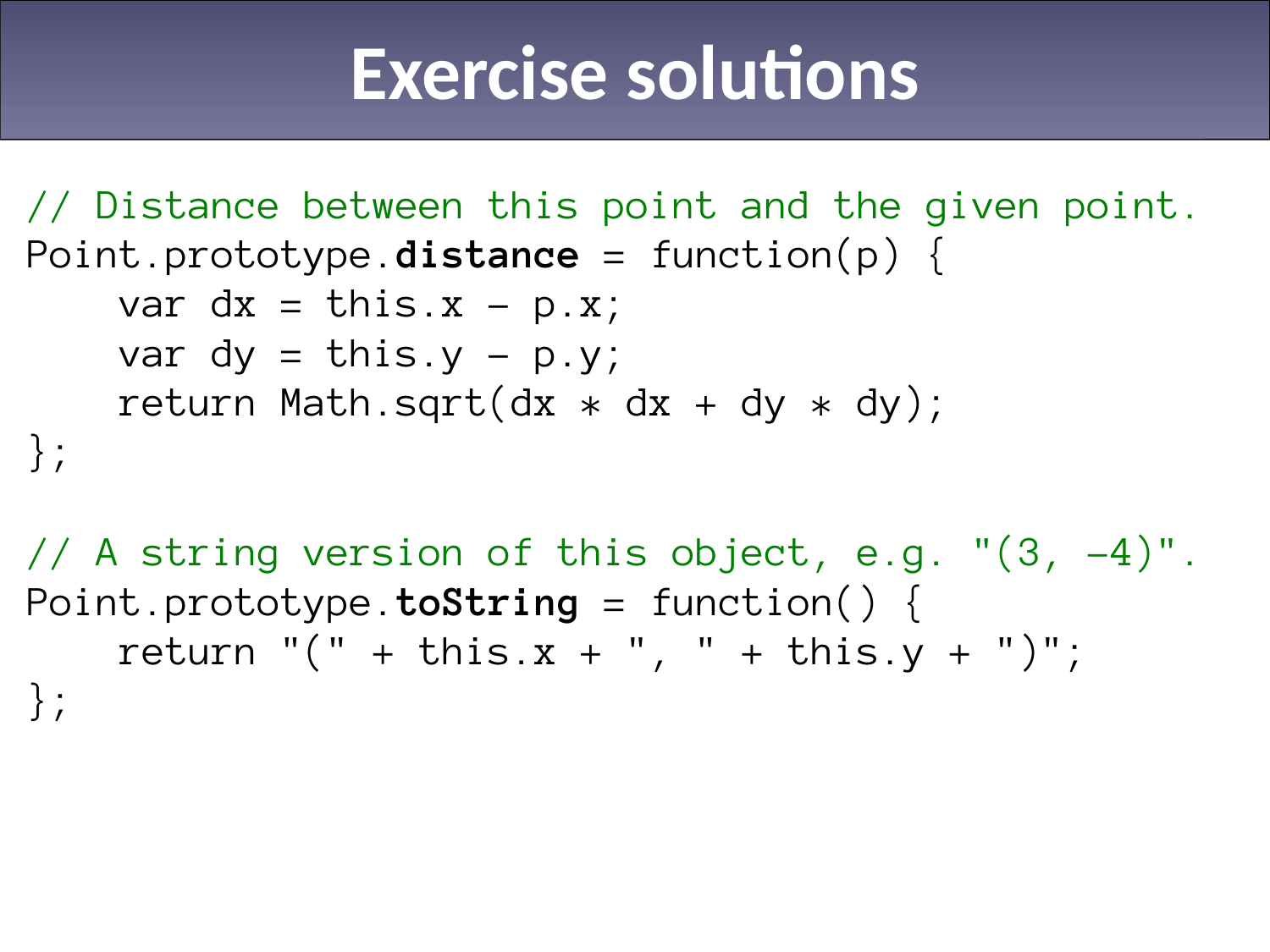

# Exercise solutions
// Distance between this point and the given point.
Point.prototype.distance = function(p) {
    var dx = this.x - p.x;
    var dy = this.y - p.y;
    return Math.sqrt(dx * dx + dy * dy);
};

// A string version of this object, e.g. "(3, -4)".
Point.prototype.toString = function() {
    return "(" + this.x + ", " + this.y + ")";
};
14